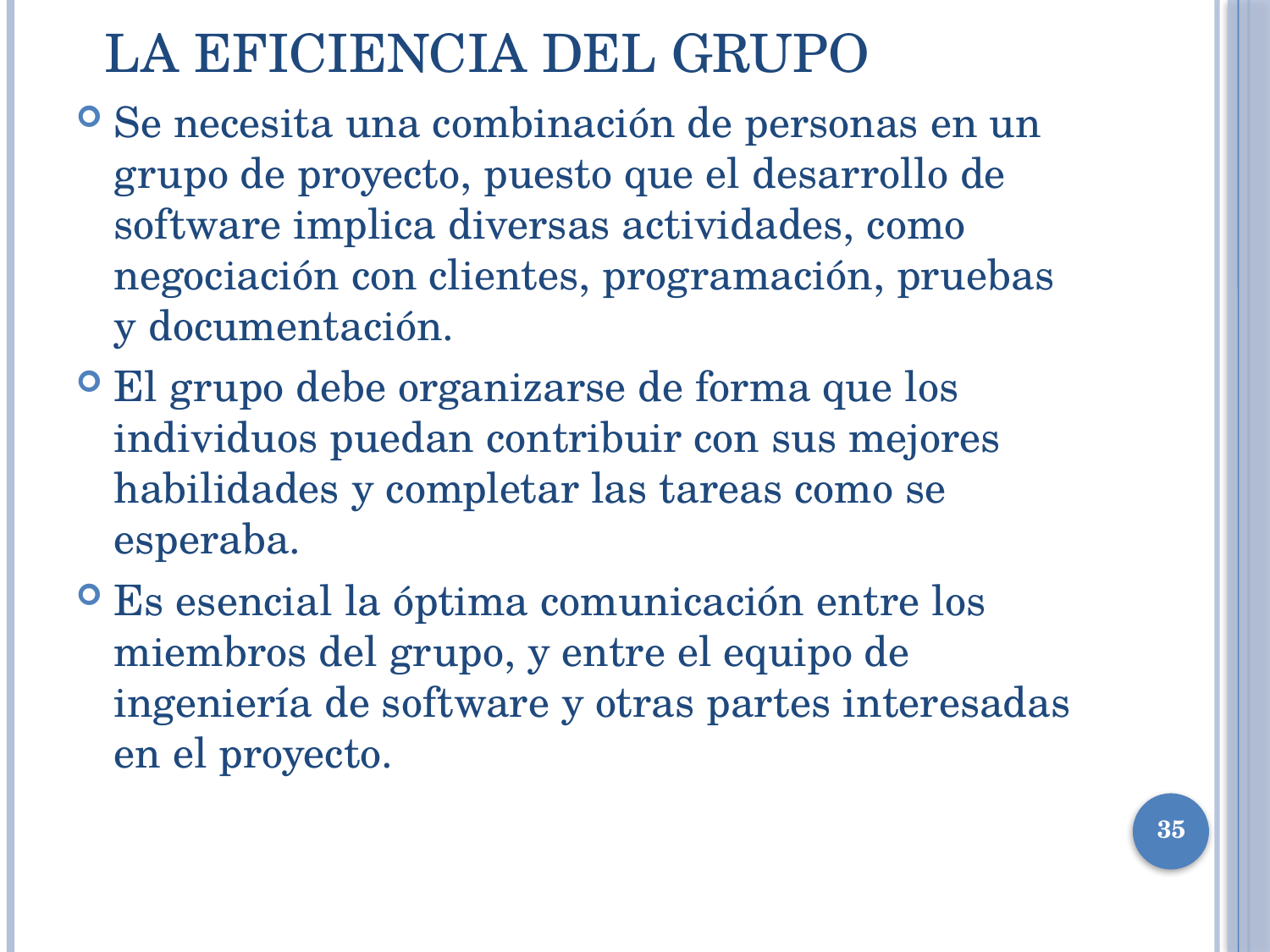

# La eficiencia del grupo
Se necesita una combinación de personas en un grupo de proyecto, puesto que el desarrollo de software implica diversas actividades, como negociación con clientes, programación, pruebas y documentación.
El grupo debe organizarse de forma que los individuos puedan contribuir con sus mejores habilidades y completar las tareas como se esperaba.
Es esencial la óptima comunicación entre los miembros del grupo, y entre el equipo de ingeniería de software y otras partes interesadas en el proyecto.
35